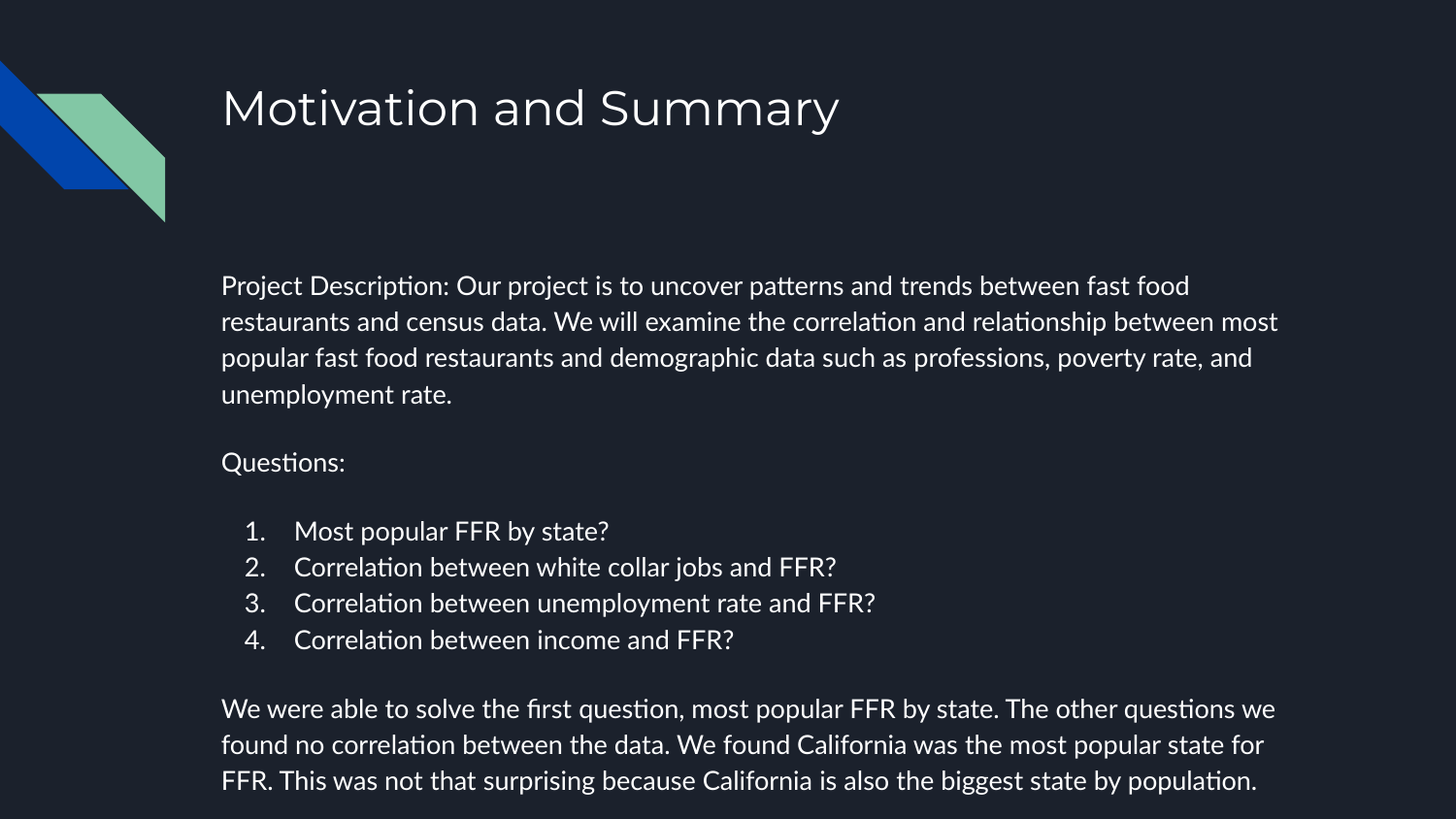

# Motivation and Summary
Project Description: Our project is to uncover patterns and trends between fast food restaurants and census data. We will examine the correlation and relationship between most popular fast food restaurants and demographic data such as professions, poverty rate, and unemployment rate.
Questions:
Most popular FFR by state?
Correlation between white collar jobs and FFR?
Correlation between unemployment rate and FFR?
Correlation between income and FFR?
We were able to solve the first question, most popular FFR by state. The other questions we found no correlation between the data. We found California was the most popular state for FFR. This was not that surprising because California is also the biggest state by population.